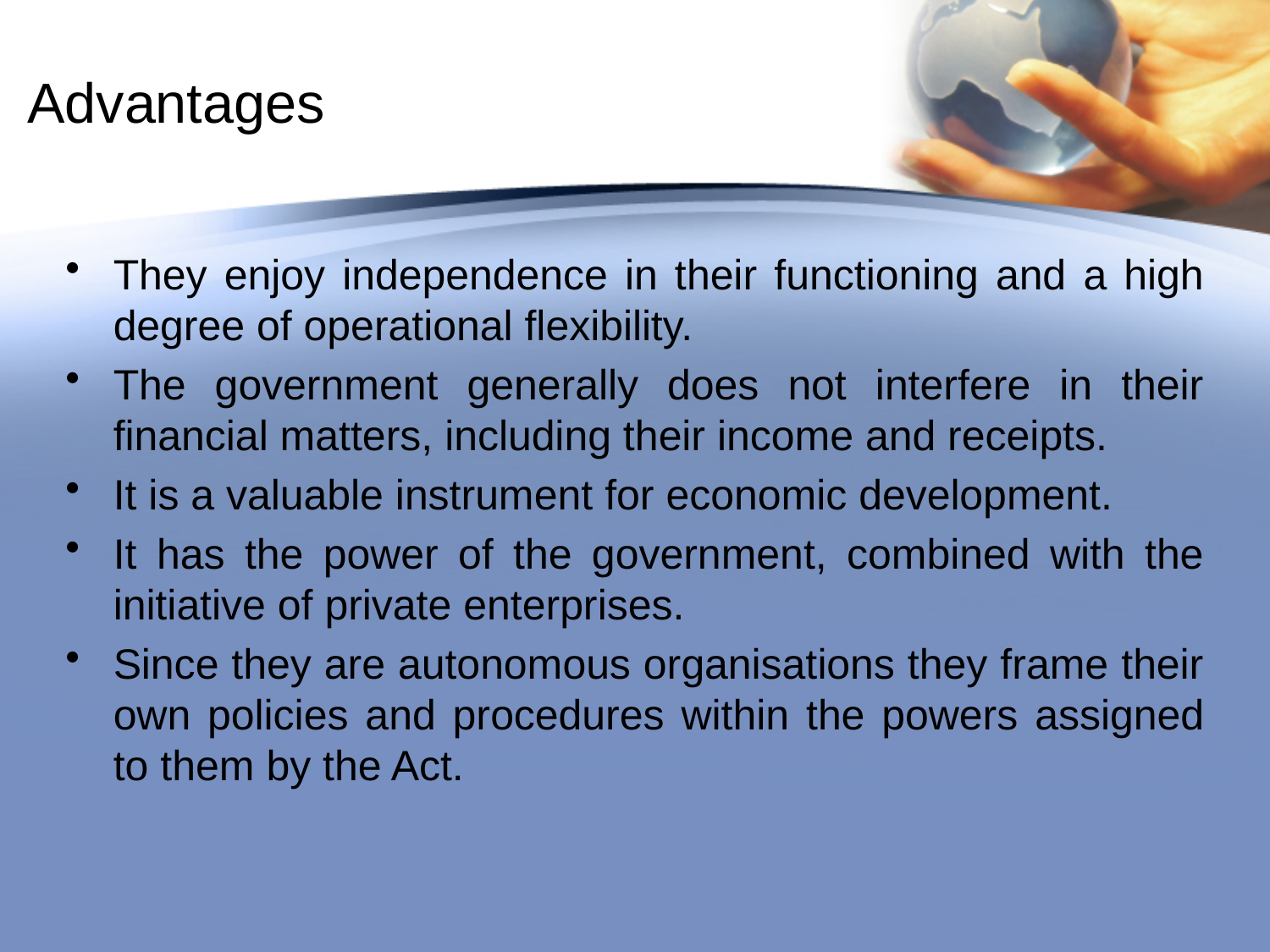

# Advantages
They enjoy independence in their functioning and a high degree of operational flexibility.
The government generally does not interfere in their financial matters, including their income and receipts.
It is a valuable instrument for economic development.
It has the power of the government, combined with the initiative of private enterprises.
Since they are autonomous organisations they frame their own policies and procedures within the powers assigned to them by the Act.